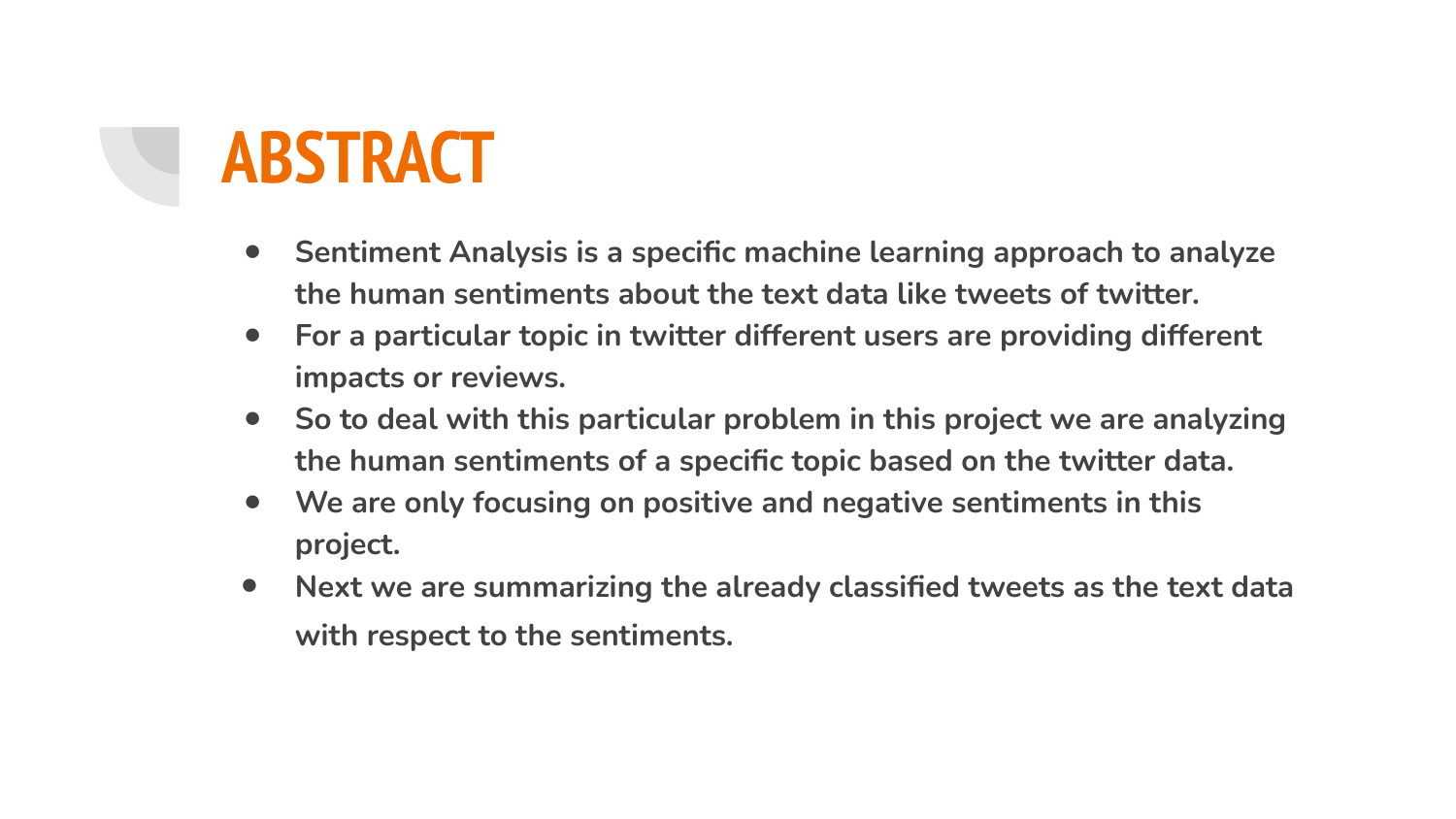

# ABSTRACT
Sentiment Analysis is a specific machine learning approach to analyze the human sentiments about the text data like tweets of twitter.
For a particular topic in twitter different users are providing different impacts or reviews.
So to deal with this particular problem in this project we are analyzing the human sentiments of a specific topic based on the twitter data.
We are only focusing on positive and negative sentiments in this project.
Next we are summarizing the already classified tweets as the text data with respect to the sentiments.